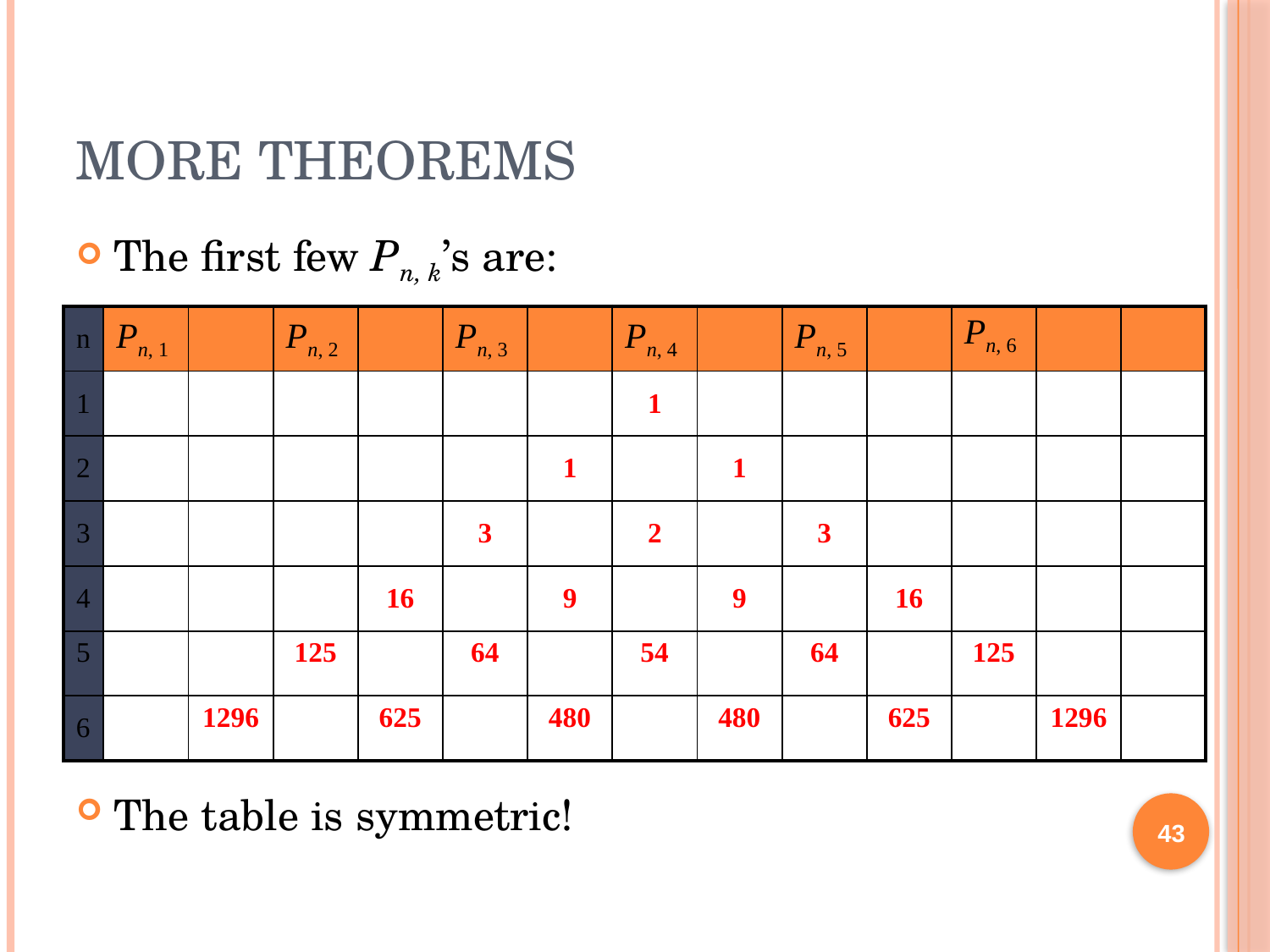

# More Theorems
The first few Pn, k’s are:

The table is symmetric!
| n | Pn, 1 |  | Pn, 2 |  | Pn, 3 |  | Pn, 4 |  | Pn, 5 |  | Pn, 6 |  |  |
| --- | --- | --- | --- | --- | --- | --- | --- | --- | --- | --- | --- | --- | --- |
| 1 |  |  |  |  |  |  | 1 |  |  |  |  |  |  |
| 2 |  |  |  |  |  | 1 |  | 1 |  |  |  |  |  |
| 3 |  |  |  |  | 3 |  | 2 |  | 3 |  |  |  |  |
| 4 |  |  |  | 16 |  | 9 |  | 9 |  | 16 |  |  |  |
| 5 |  |  | 125 |  | 64 |  | 54 |  | 64 |  | 125 |  |  |
| 6 |  | 1296 |  | 625 |  | 480 |  | 480 |  | 625 |  | 1296 |  |
43